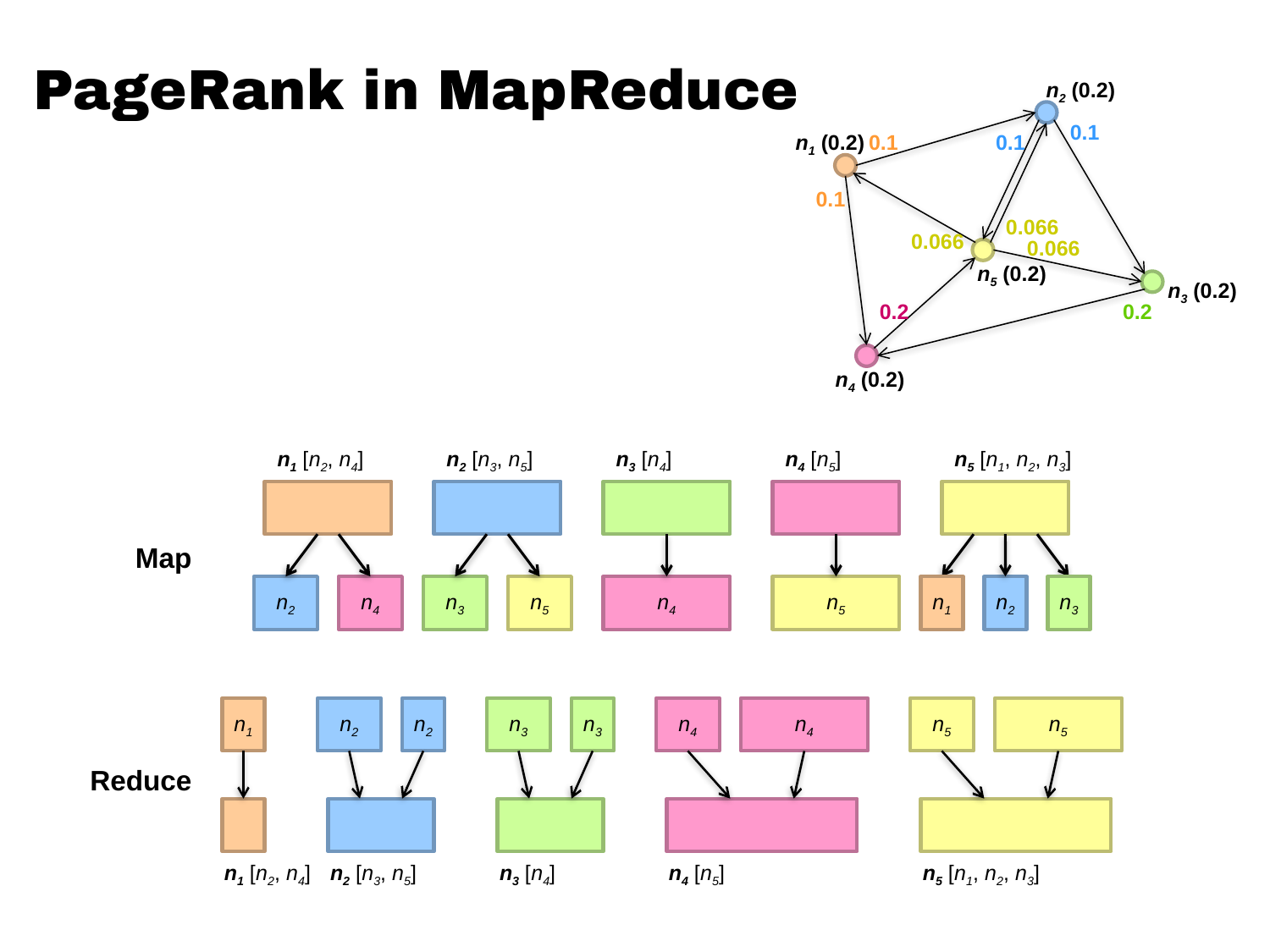

# PageRank in MapReduce
n2 (0.2)

0.1
n1 (0.2)
0.1
0.1

0.1
0.066
0.066
0.066

n5 (0.2)

n3 (0.2)
0.2
0.2

n4 (0.2)
| n1 [n2, n4] |
| --- |
| n2 [n3, n5] |
| --- |
| n3 [n4] |
| --- |
| n4 [n5] |
| --- |
| n5 [n1, n2, n3] |
| --- |

Map
n2
n4
n3
n5
n4
n5
n1
n2
n3
n1
n2
n2
n3
n3
n4
n4
n5
n5
Reduce

| n1 [n2, n4] |
| --- |
| n2 [n3, n5] |
| --- |
| n3 [n4] |
| --- |
| n4 [n5] |
| --- |
| n5 [n1, n2, n3] |
| --- |